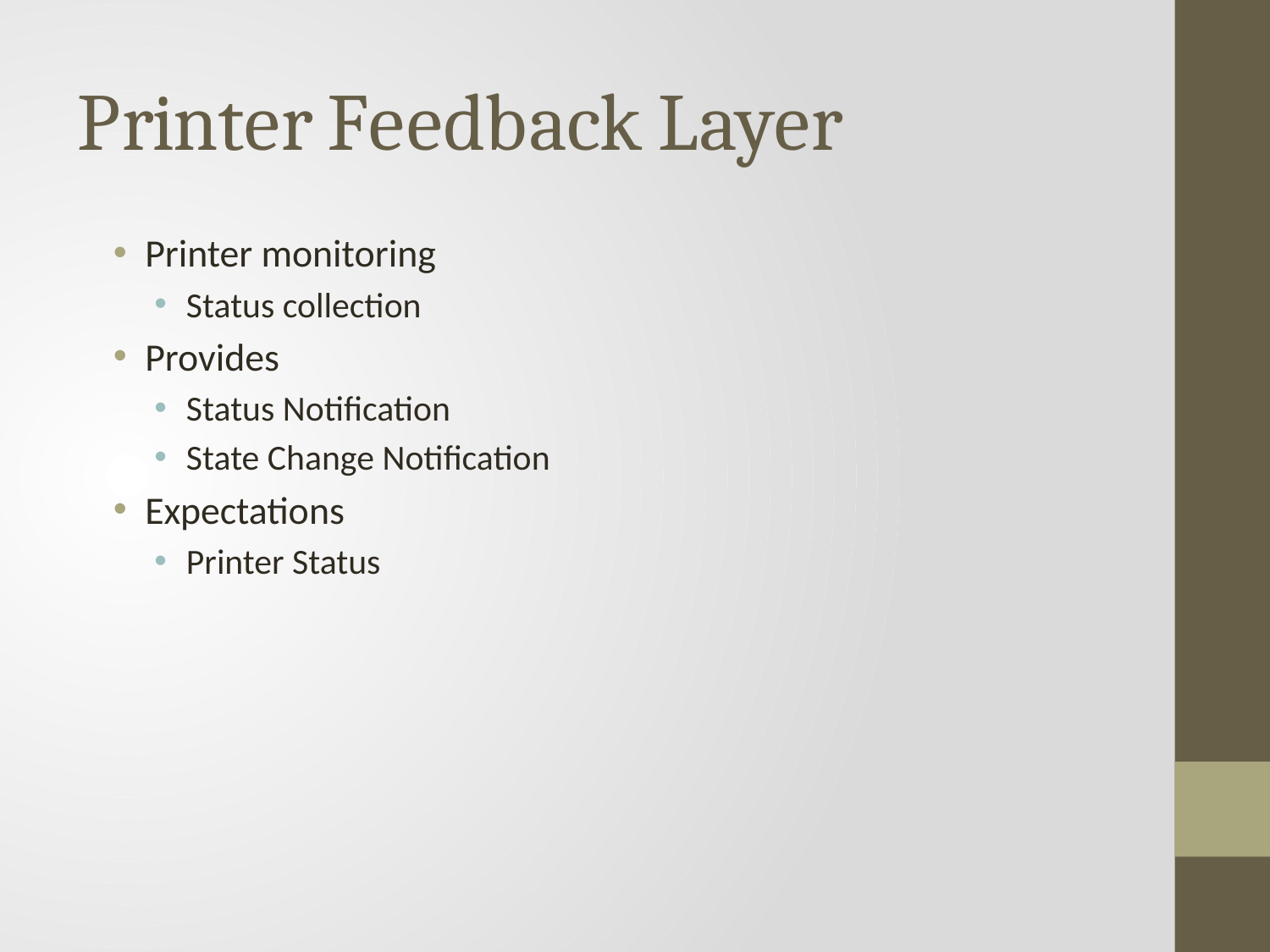

# Printer Feedback Layer
Printer monitoring
Status collection
Provides
Status Notification
State Change Notification
Expectations
Printer Status